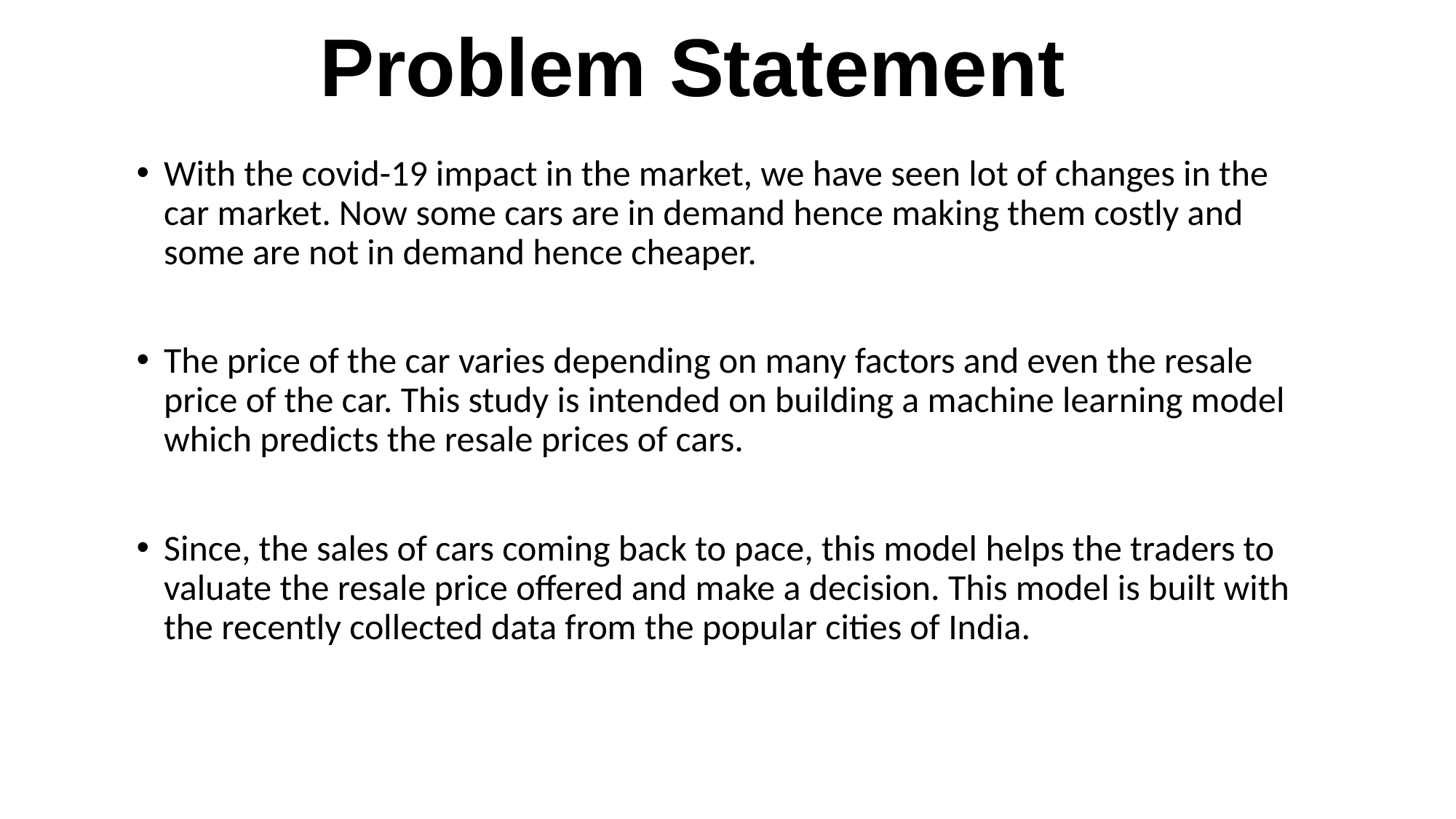

Problem Statement
With the covid-19 impact in the market, we have seen lot of changes in the car market. Now some cars are in demand hence making them costly and some are not in demand hence cheaper.

The price of the car varies depending on many factors and even the resale price of the car. This study is intended on building a machine learning model which predicts the resale prices of cars.

Since, the sales of cars coming back to pace, this model helps the traders to valuate the resale price offered and make a decision. This model is built with the recently collected data from the popular cities of India.